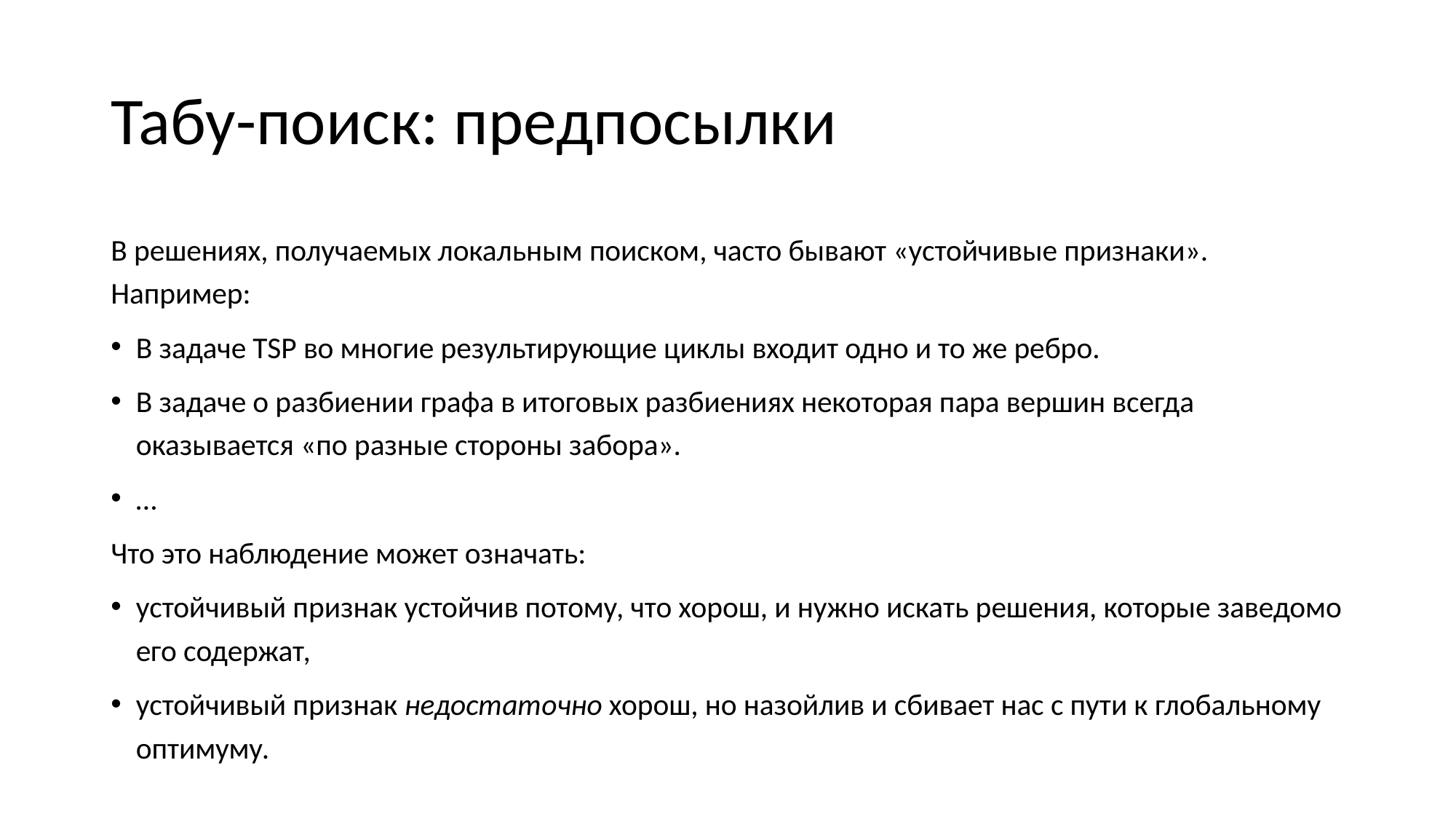

# Табу-поиск: предпосылки
В решениях, получаемых локальным поиском, часто бывают «устойчивые признаки». Например:
В задаче TSP во многие результирующие циклы входит одно и то же ребро.
В задаче о разбиении графа в итоговых разбиениях некоторая пара вершин всегда оказывается «по разные стороны забора».
…
Что это наблюдение может означать:
устойчивый признак устойчив потому, что хорош, и нужно искать решения, которые заведомо его содержат,
устойчивый признак недостаточно хорош, но назойлив и сбивает нас с пути к глобальному оптимуму.